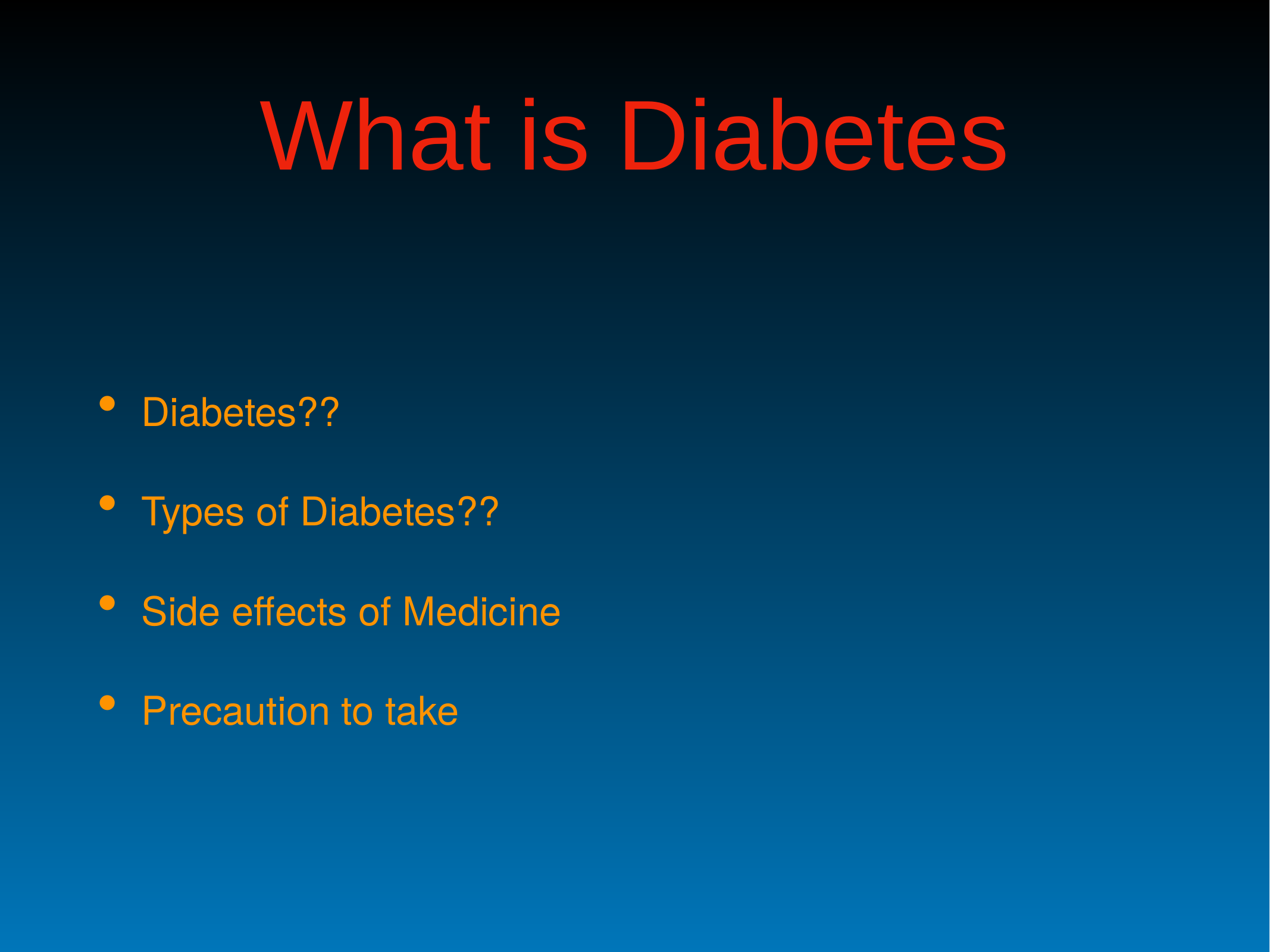

# What is Diabetes
Diabetes??
Types of Diabetes??
Side effects of Medicine
Precaution to take